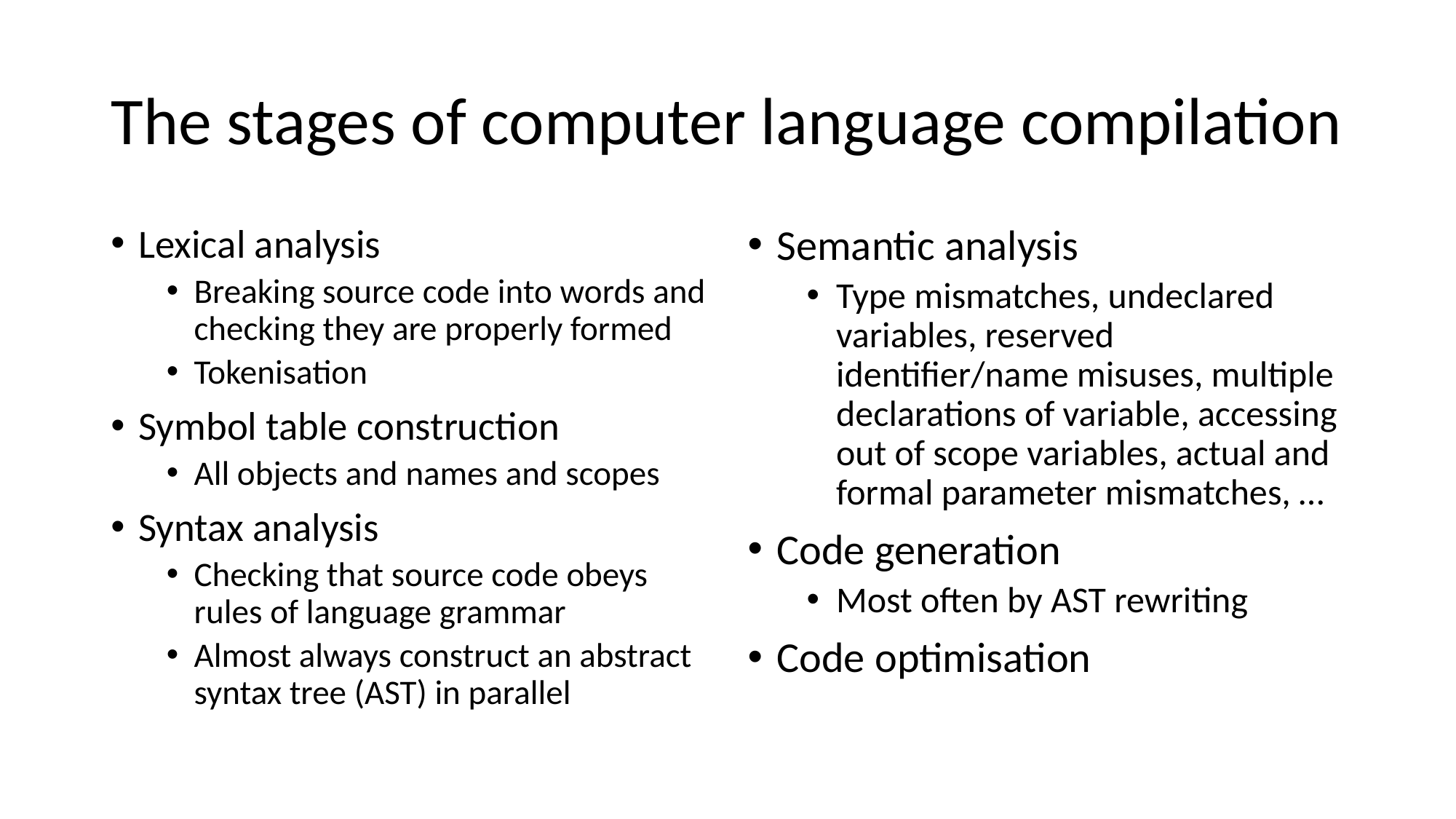

# The stages of computer language compilation
Lexical analysis
Breaking source code into words and checking they are properly formed
Tokenisation
Symbol table construction
All objects and names and scopes
Syntax analysis
Checking that source code obeys rules of language grammar
Almost always construct an abstract syntax tree (AST) in parallel

Semantic analysis
Type mismatches, undeclared variables, reserved identifier/name misuses, multiple declarations of variable, accessing out of scope variables, actual and formal parameter mismatches, …
Code generation
Most often by AST rewriting
Code optimisation